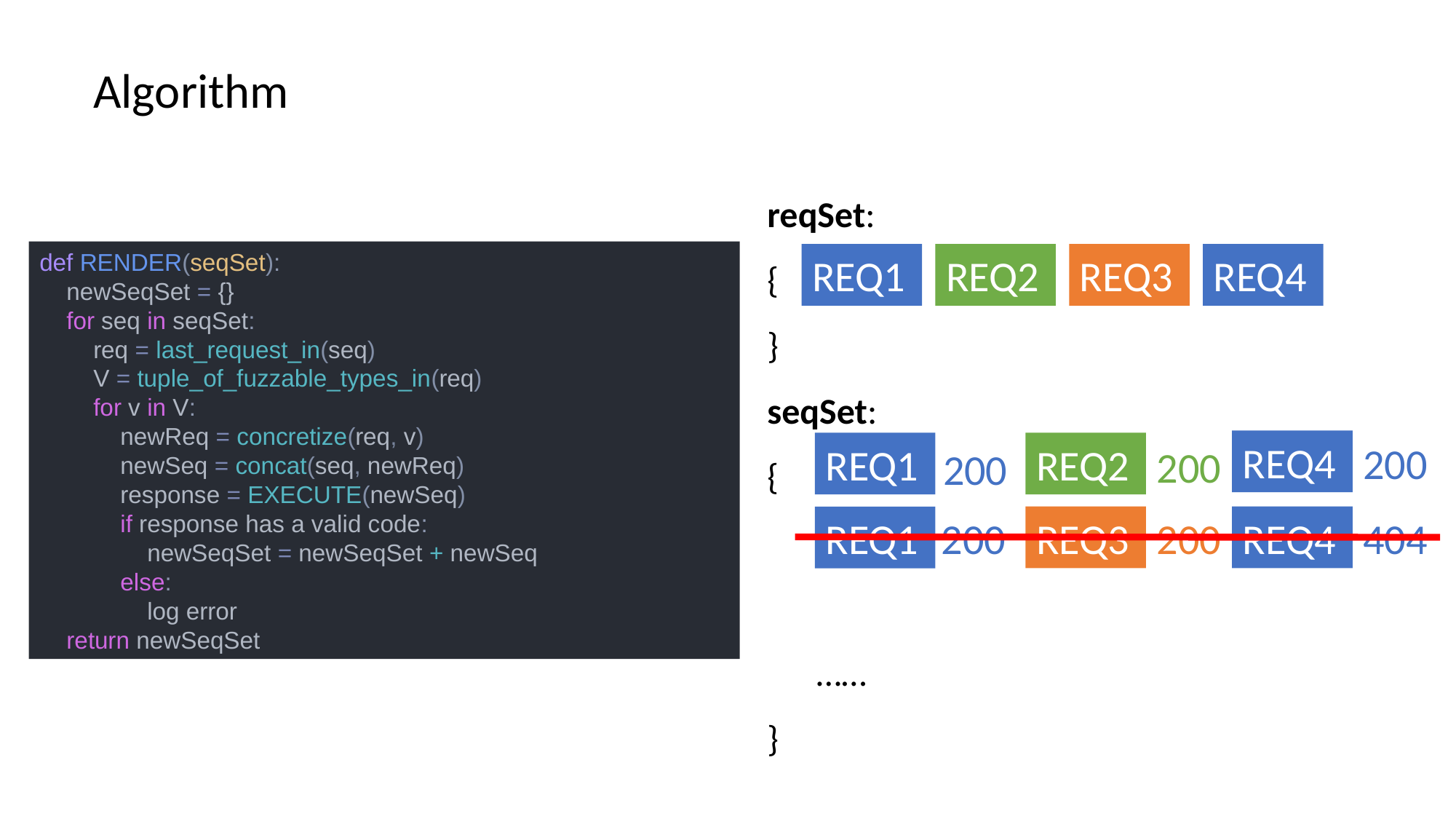

Algorithm
reqSet:
{                                                                              }
seqSet:
{

      ……
}
REQ1
REQ2
REQ3
REQ4
REQ1
REQ2
200
200
200
REQ3
200
REQ1
REQ4
200
REQ4
404
def RENDER(seqSet):
    newSeqSet = {}
    for seq in seqSet:
        req = last_request_in(seq)
        V = tuple_of_fuzzable_types_in(req)
        for v in V:
            newReq = concretize(req, v)
            newSeq = concat(seq, newReq)
            response = EXECUTE(newSeq)
            if response has a valid code:
                newSeqSet = newSeqSet + newSeq
            else:
                log error
    return newSeqSet